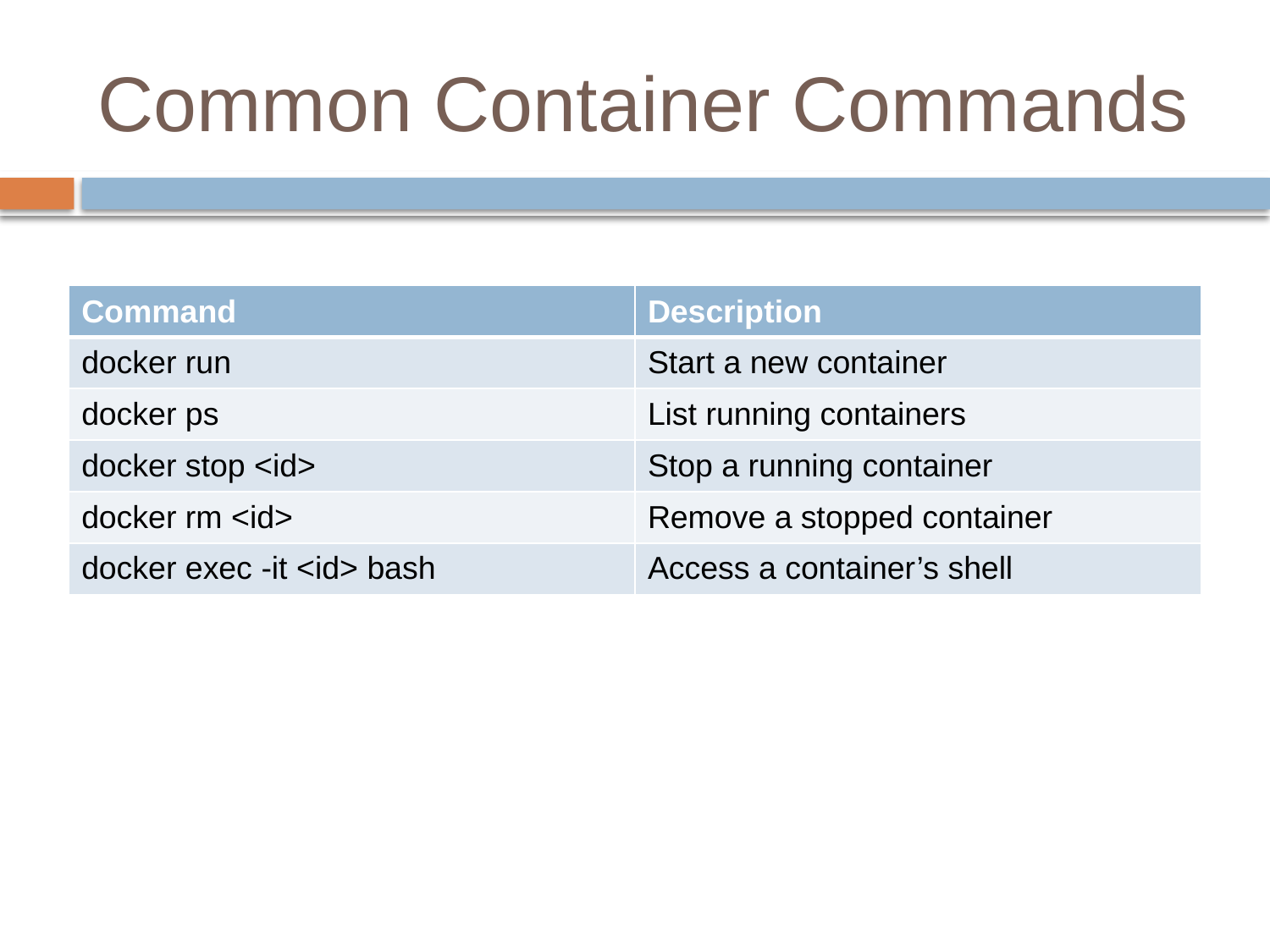

# Common Container Commands
| Command | Description |
| --- | --- |
| docker run | Start a new container |
| docker ps | List running containers |
| docker stop <id> | Stop a running container |
| docker rm <id> | Remove a stopped container |
| docker exec -it <id> bash | Access a container’s shell |